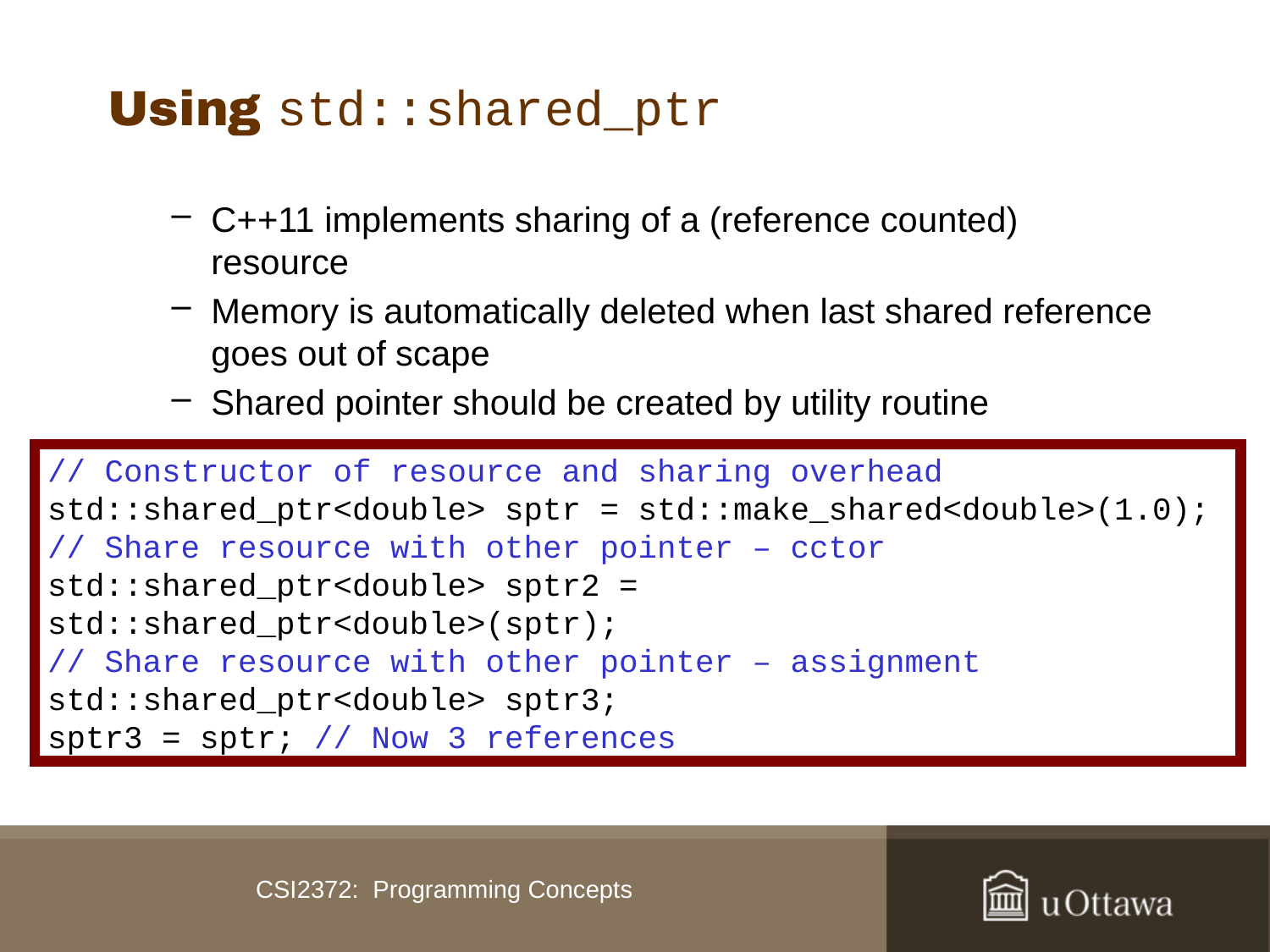

# Using std::shared_ptr
C++11 implements sharing of a (reference counted) resource
Memory is automatically deleted when last shared reference goes out of scape
Shared pointer should be created by utility routine

// Constructor of resource and sharing overhead
std::shared_ptr<double> sptr = std::make_shared<double>(1.0);
// Share resource with other pointer – cctor
std::shared_ptr<double> sptr2 = std::shared_ptr<double>(sptr);
// Share resource with other pointer – assignment
std::shared_ptr<double> sptr3;
sptr3 = sptr; // Now 3 references
CSI2372:  Programming Concepts